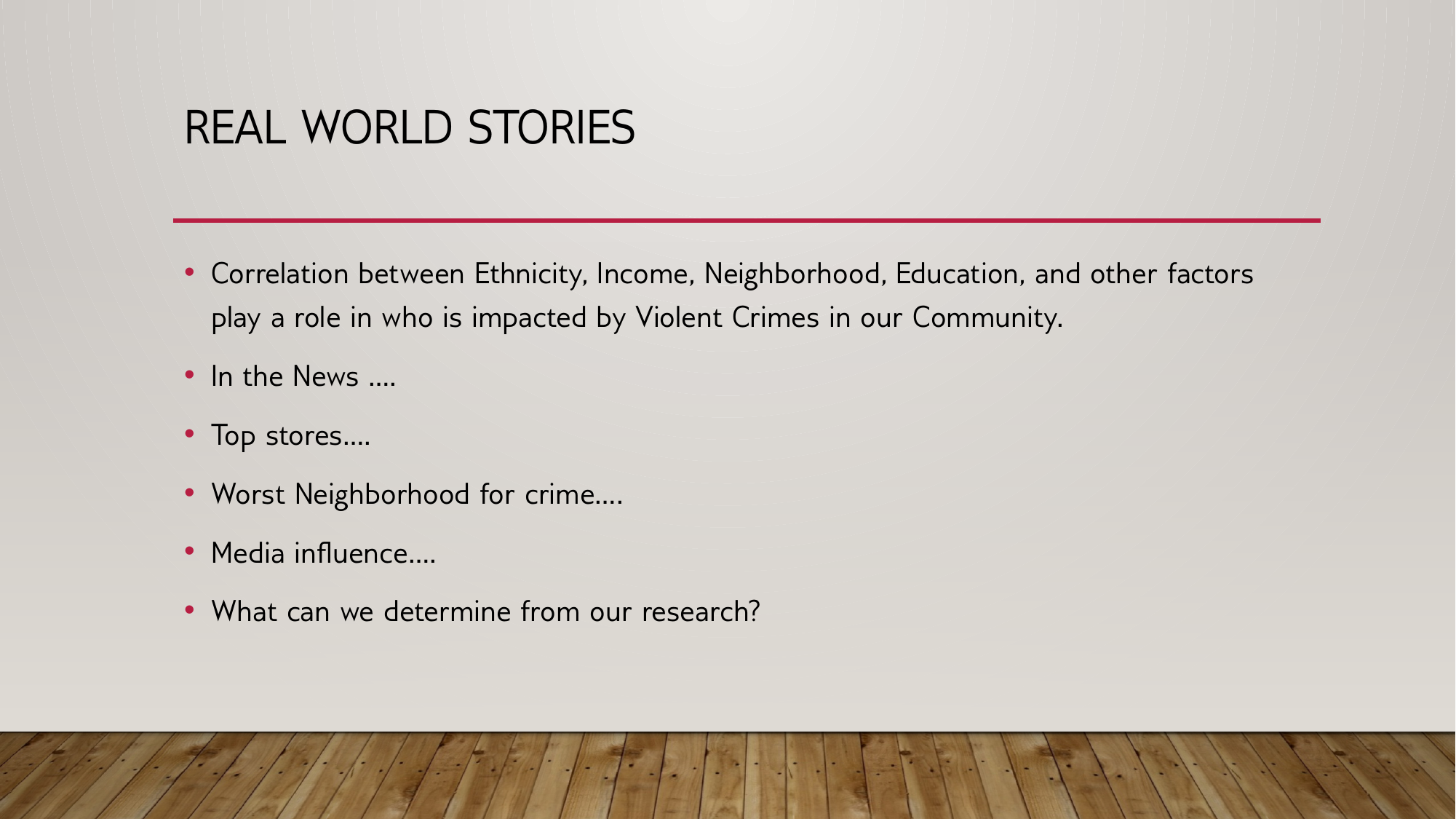

# Real World Stories
Correlation between Ethnicity, Income, Neighborhood, Education, and other factors play a role in who is impacted by Violent Crimes in our Community.
In the News ….
Top stores….
Worst Neighborhood for crime….
Media influence….
What can we determine from our research?